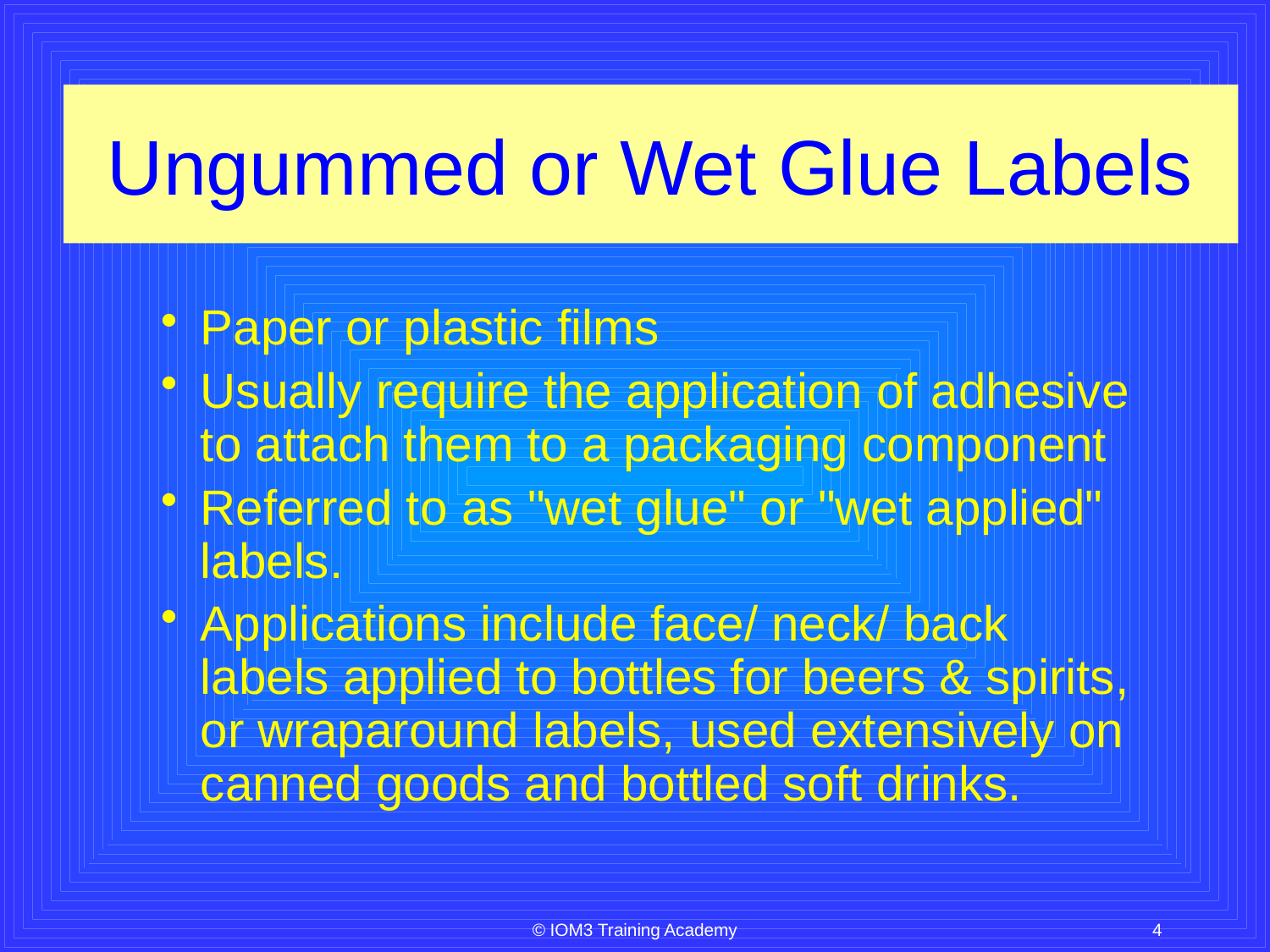

# Ungummed or Wet Glue Labels
Paper or plastic films
Usually require the application of adhesive to attach them to a packaging component
Referred to as "wet glue" or "wet applied" labels.
Applications include face/ neck/ back labels applied to bottles for beers & spirits, or wraparound labels, used extensively on canned goods and bottled soft drinks.
© IOM3 Training Academy
4